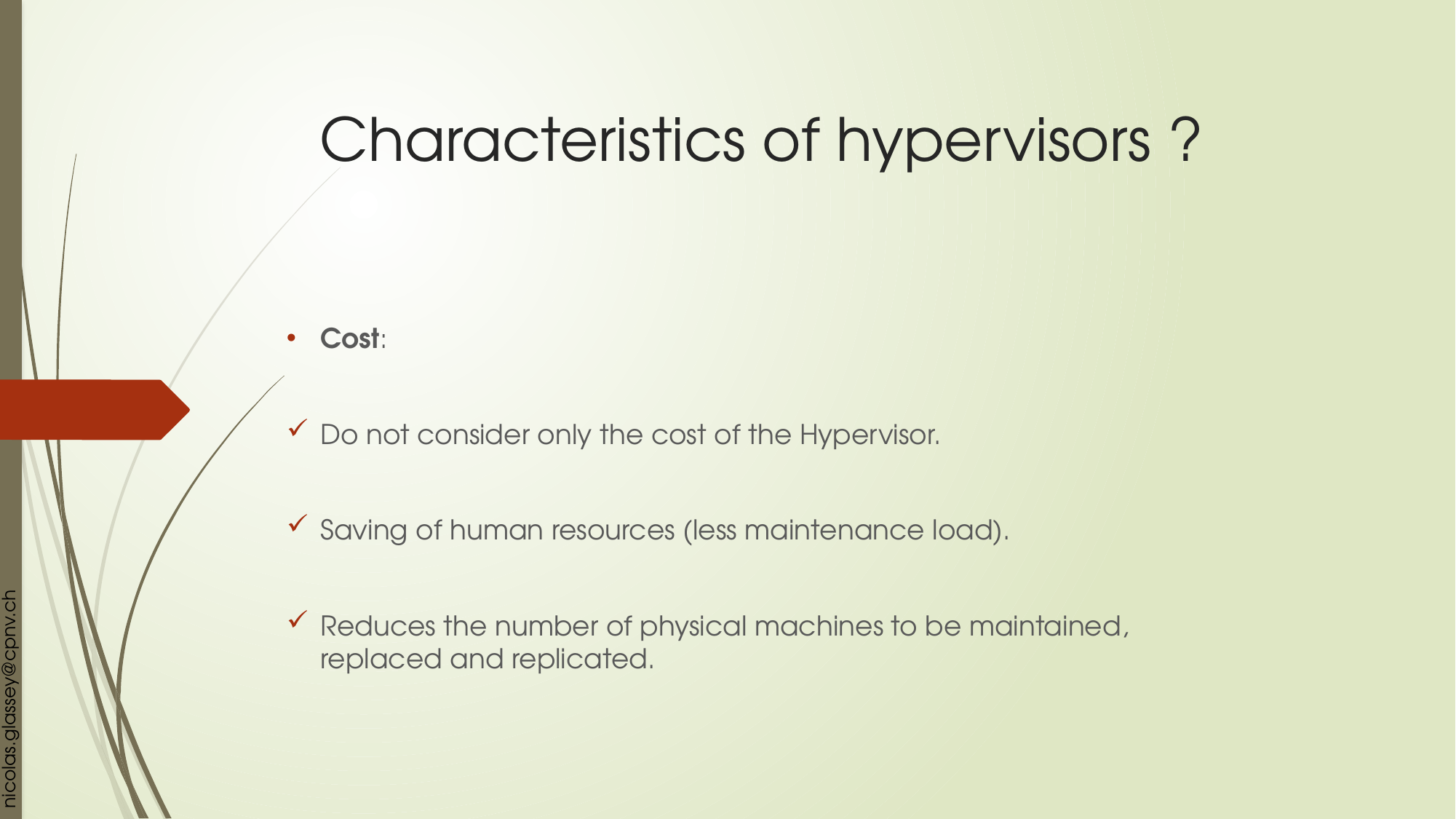

# Characteristics of hypervisors ?
Cost:

Do not consider only the cost of the Hypervisor.

Saving of human resources (less maintenance load).

Reduces the number of physical machines to be maintained, replaced and replicated.
nicolas.glassey@cpnv.ch